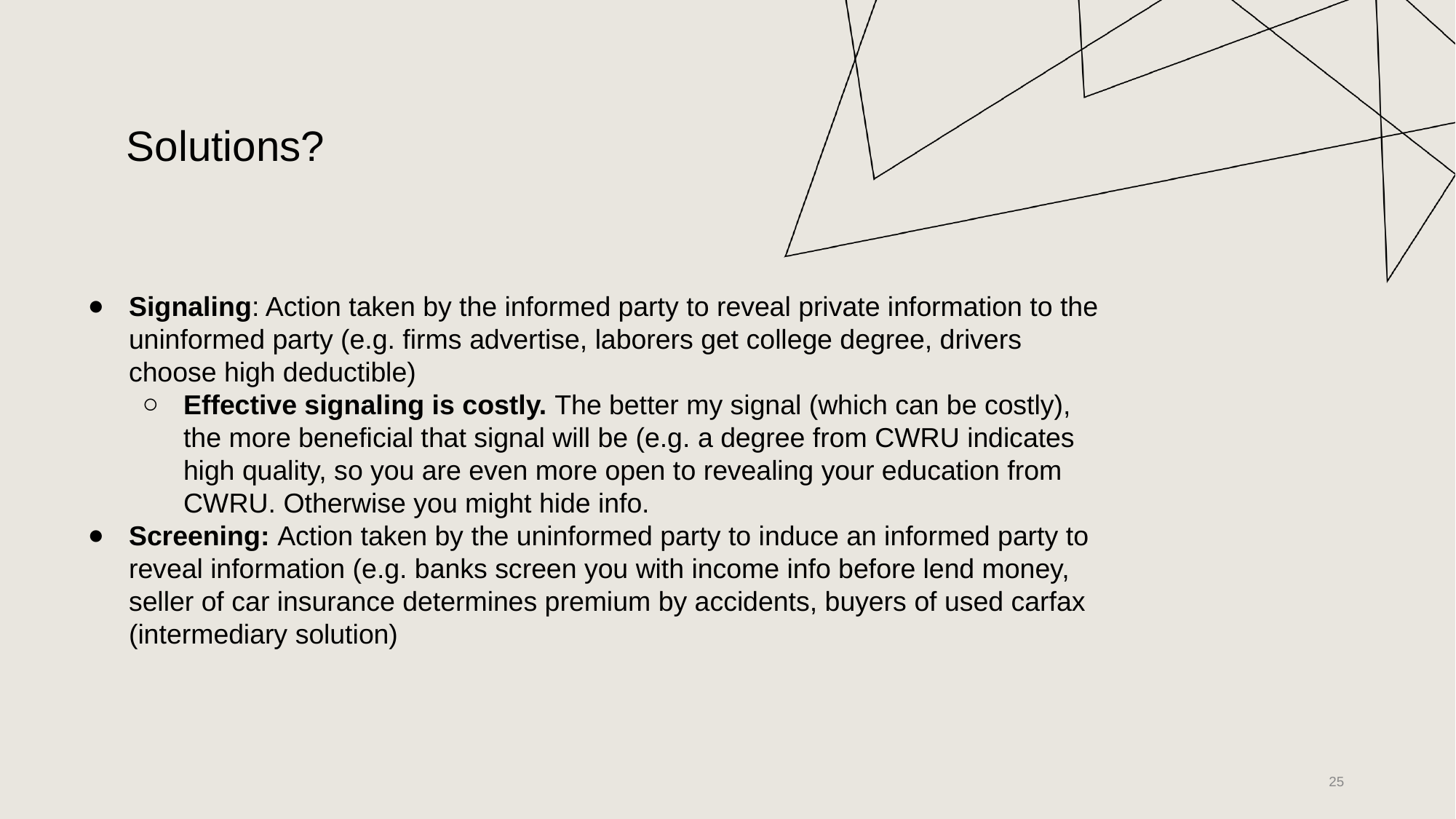

Solutions?
Signaling: Action taken by the informed party to reveal private information to the uninformed party (e.g. firms advertise, laborers get college degree, drivers choose high deductible)
Effective signaling is costly. The better my signal (which can be costly), the more beneficial that signal will be (e.g. a degree from CWRU indicates high quality, so you are even more open to revealing your education from CWRU. Otherwise you might hide info.
Screening: Action taken by the uninformed party to induce an informed party to reveal information (e.g. banks screen you with income info before lend money, seller of car insurance determines premium by accidents, buyers of used carfax (intermediary solution)

25